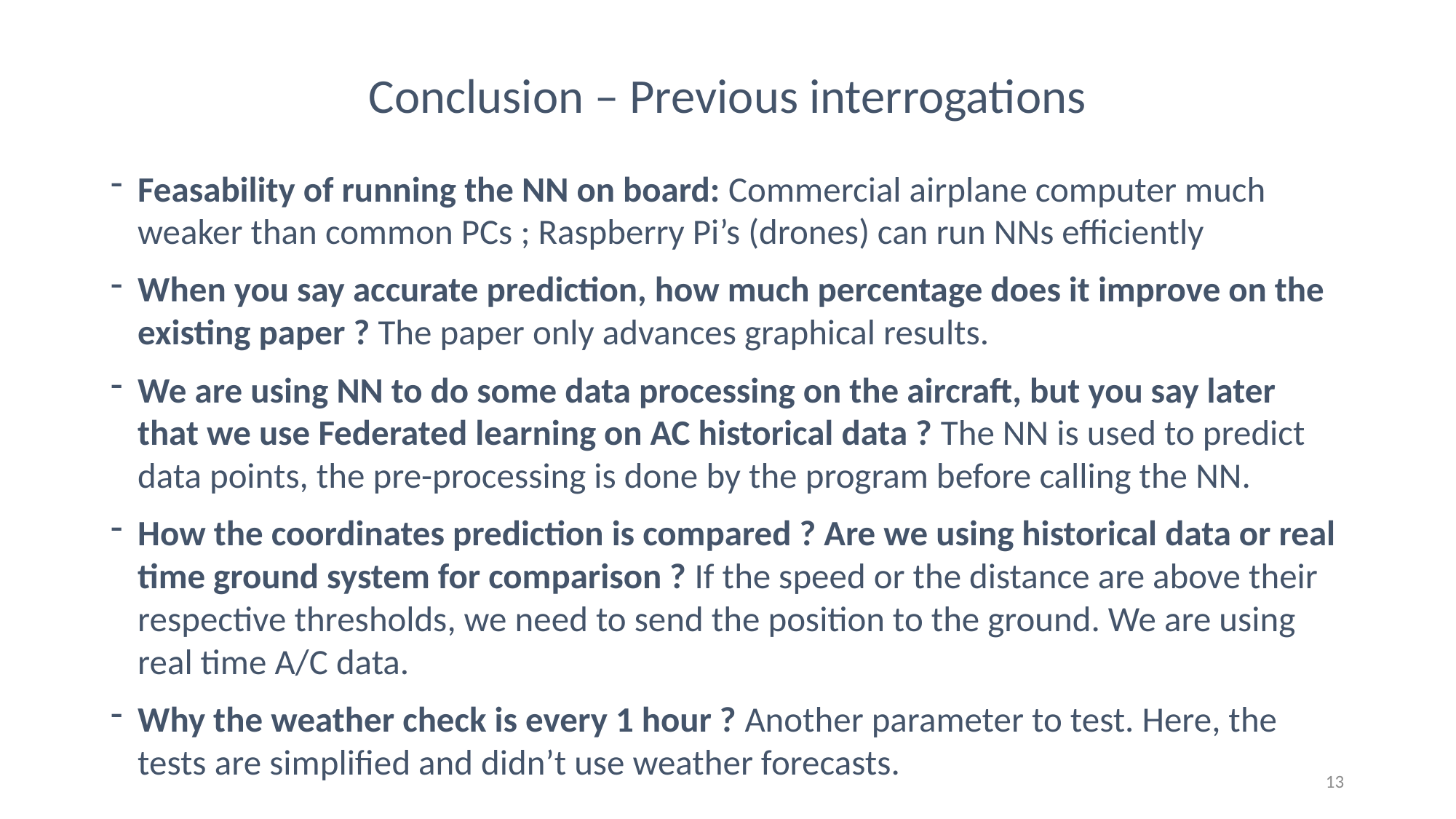

# Timeline
Conclusion – Previous interrogations
Feasability of running the NN on board: Commercial airplane computer much weaker than common PCs ; Raspberry Pi’s (drones) can run NNs efficiently
When you say accurate prediction, how much percentage does it improve on the existing paper ? The paper only advances graphical results.
We are using NN to do some data processing on the aircraft, but you say later that we use Federated learning on AC historical data ? The NN is used to predict data points, the pre-processing is done by the program before calling the NN.
How the coordinates prediction is compared ? Are we using historical data or real time ground system for comparison ? If the speed or the distance are above their respective thresholds, we need to send the position to the ground. We are using real time A/C data.
Why the weather check is every 1 hour ? Another parameter to test. Here, the tests are simplified and didn’t use weather forecasts.
13